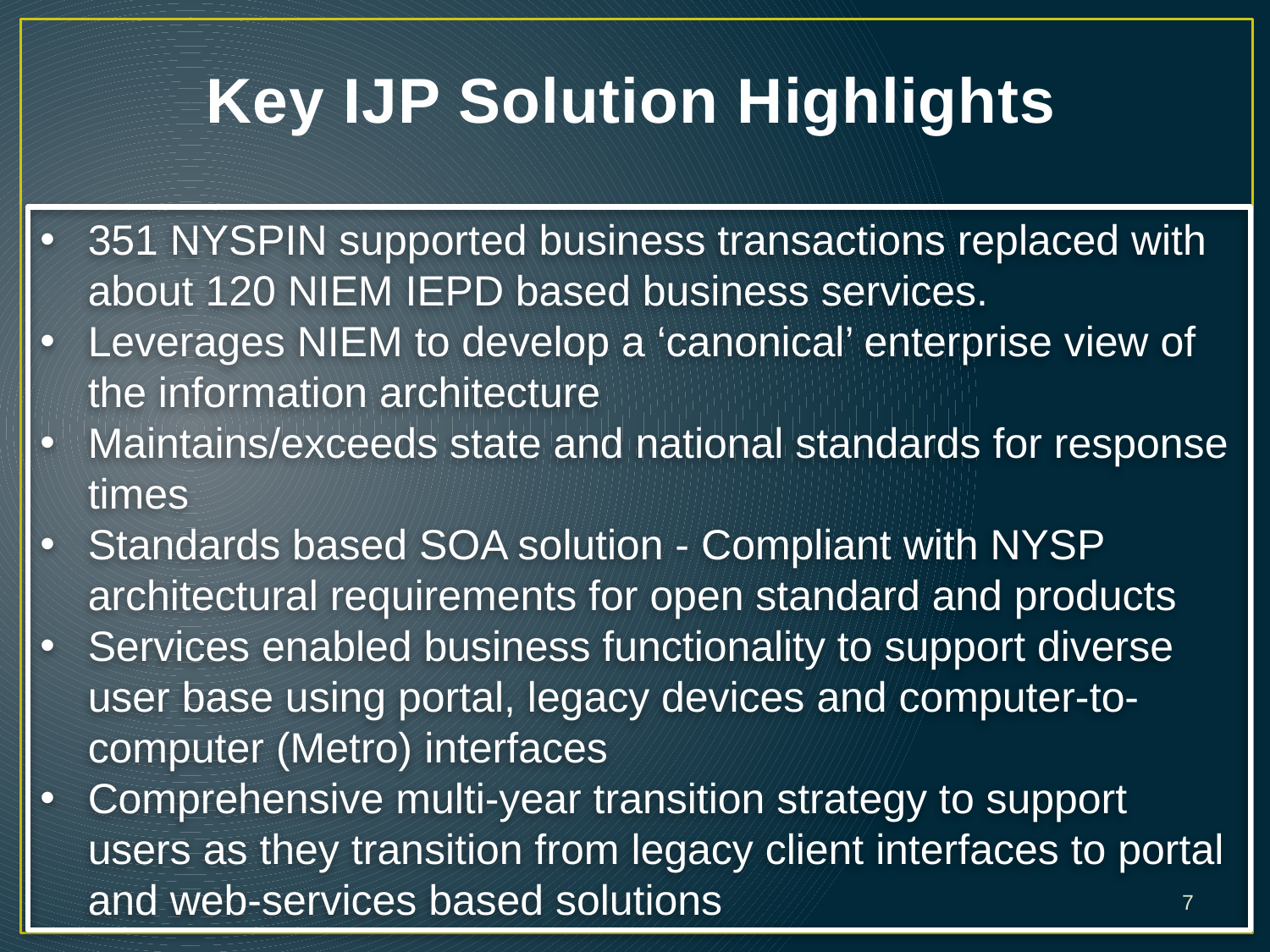

# Key IJP Solution Highlights
351 NYSPIN supported business transactions replaced with about 120 NIEM IEPD based business services.
Leverages NIEM to develop a ‘canonical’ enterprise view of the information architecture
Maintains/exceeds state and national standards for response times
Standards based SOA solution - Compliant with NYSP architectural requirements for open standard and products
Services enabled business functionality to support diverse user base using portal, legacy devices and computer-to-computer (Metro) interfaces
Comprehensive multi-year transition strategy to support users as they transition from legacy client interfaces to portal and web-services based solutions
7